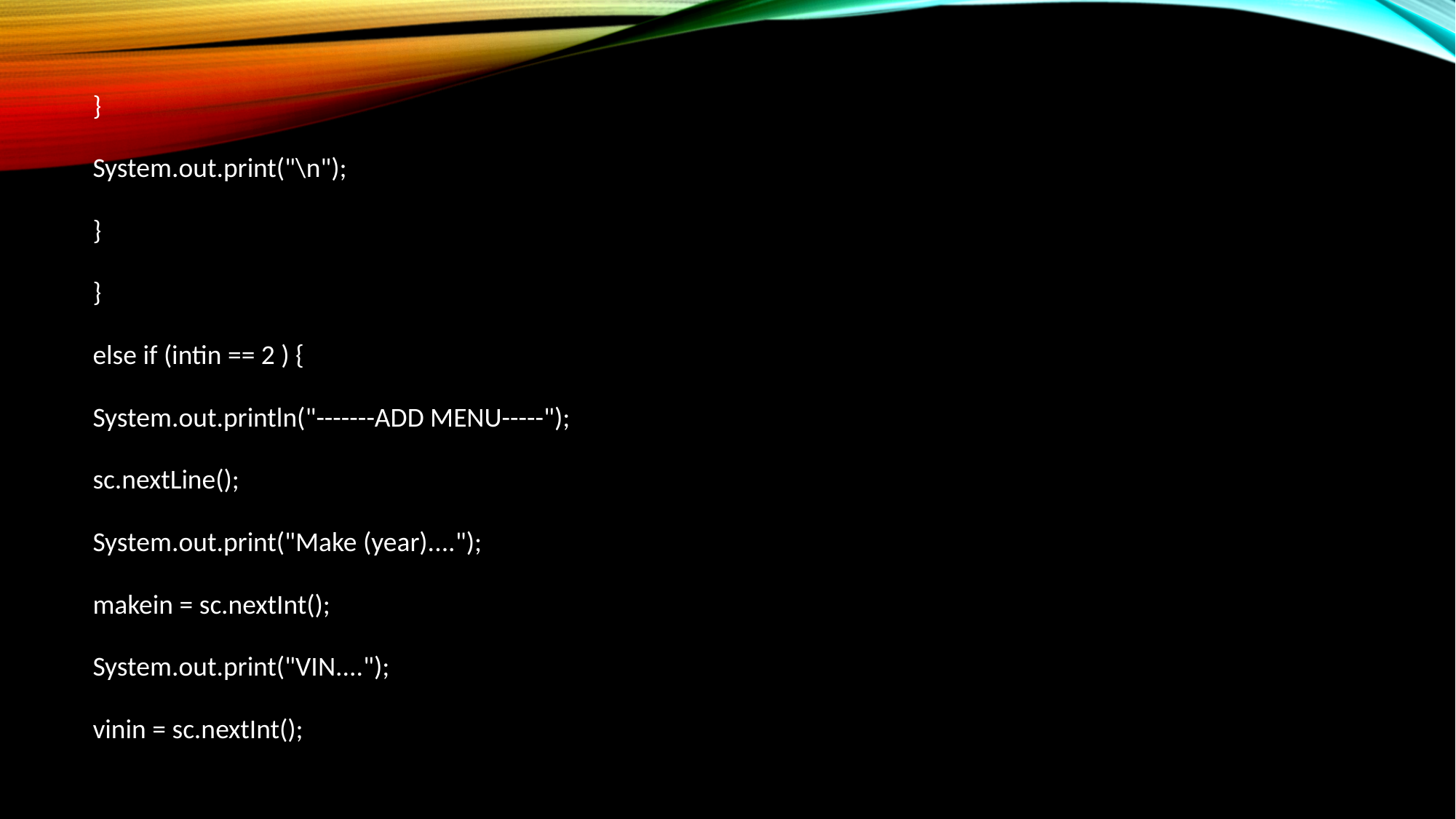

#
}
System.out.print("\n");
}
}
else if (intin == 2 ) {
System.out.println("-------ADD MENU-----");
sc.nextLine();
System.out.print("Make (year)....");
makein = sc.nextInt();
System.out.print("VIN....");
vinin = sc.nextInt();